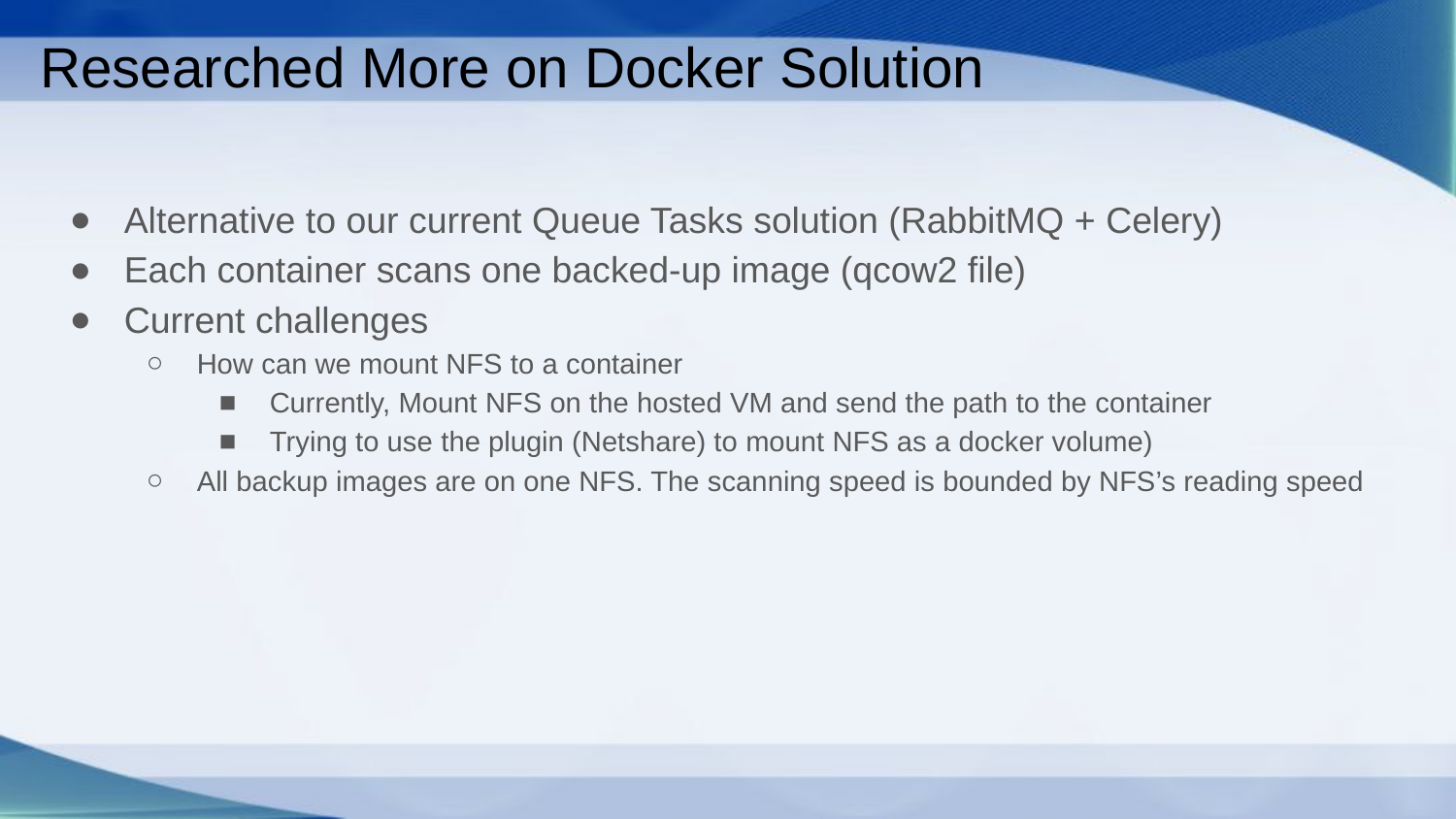

# Researched More on Docker Solution
Alternative to our current Queue Tasks solution (RabbitMQ + Celery)
Each container scans one backed-up image (qcow2 file)
Current challenges
How can we mount NFS to a container
Currently, Mount NFS on the hosted VM and send the path to the container
Trying to use the plugin (Netshare) to mount NFS as a docker volume)
All backup images are on one NFS. The scanning speed is bounded by NFS’s reading speed